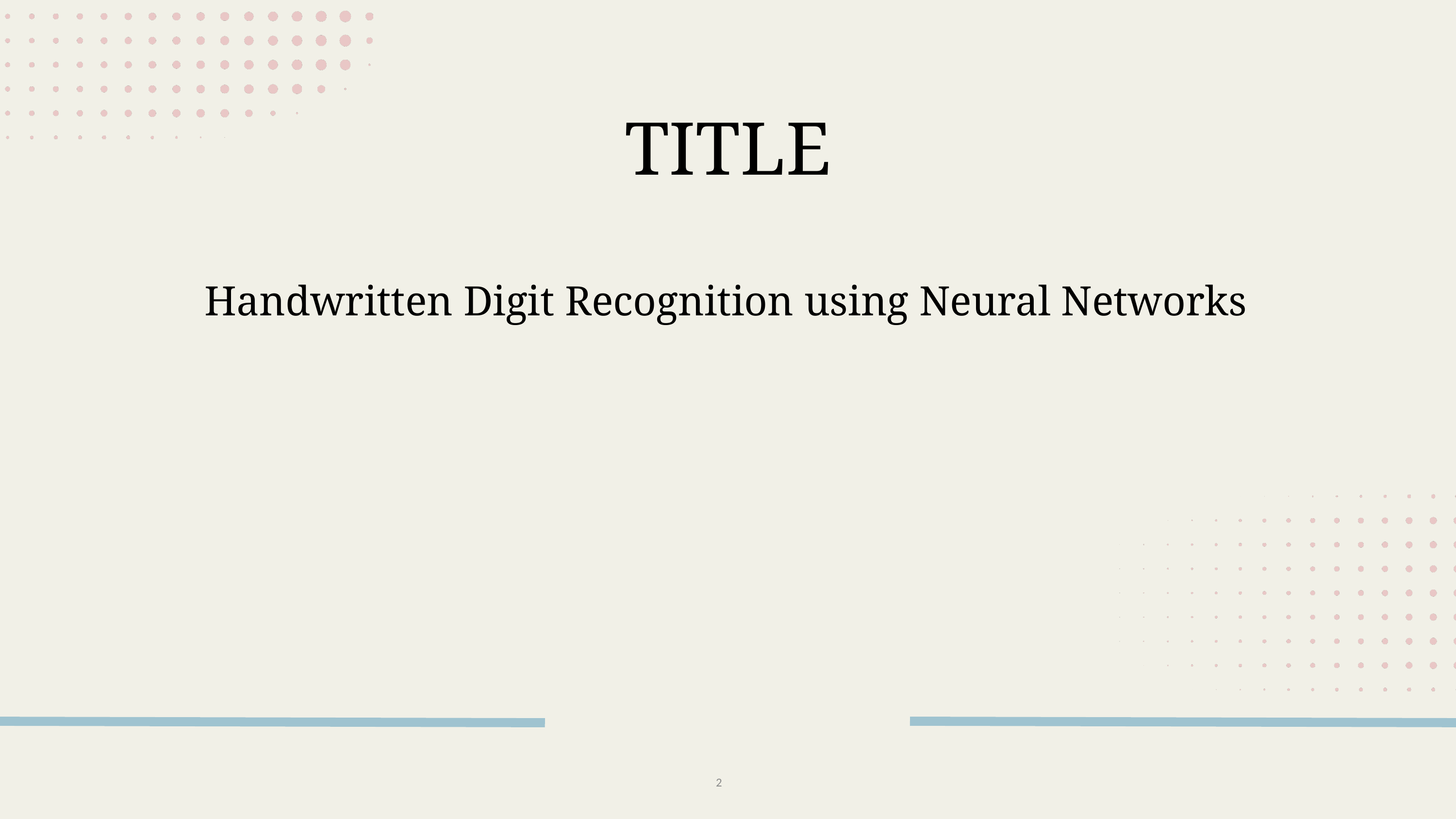

TITLE
 Handwritten Digit Recognition using Neural Networks

2